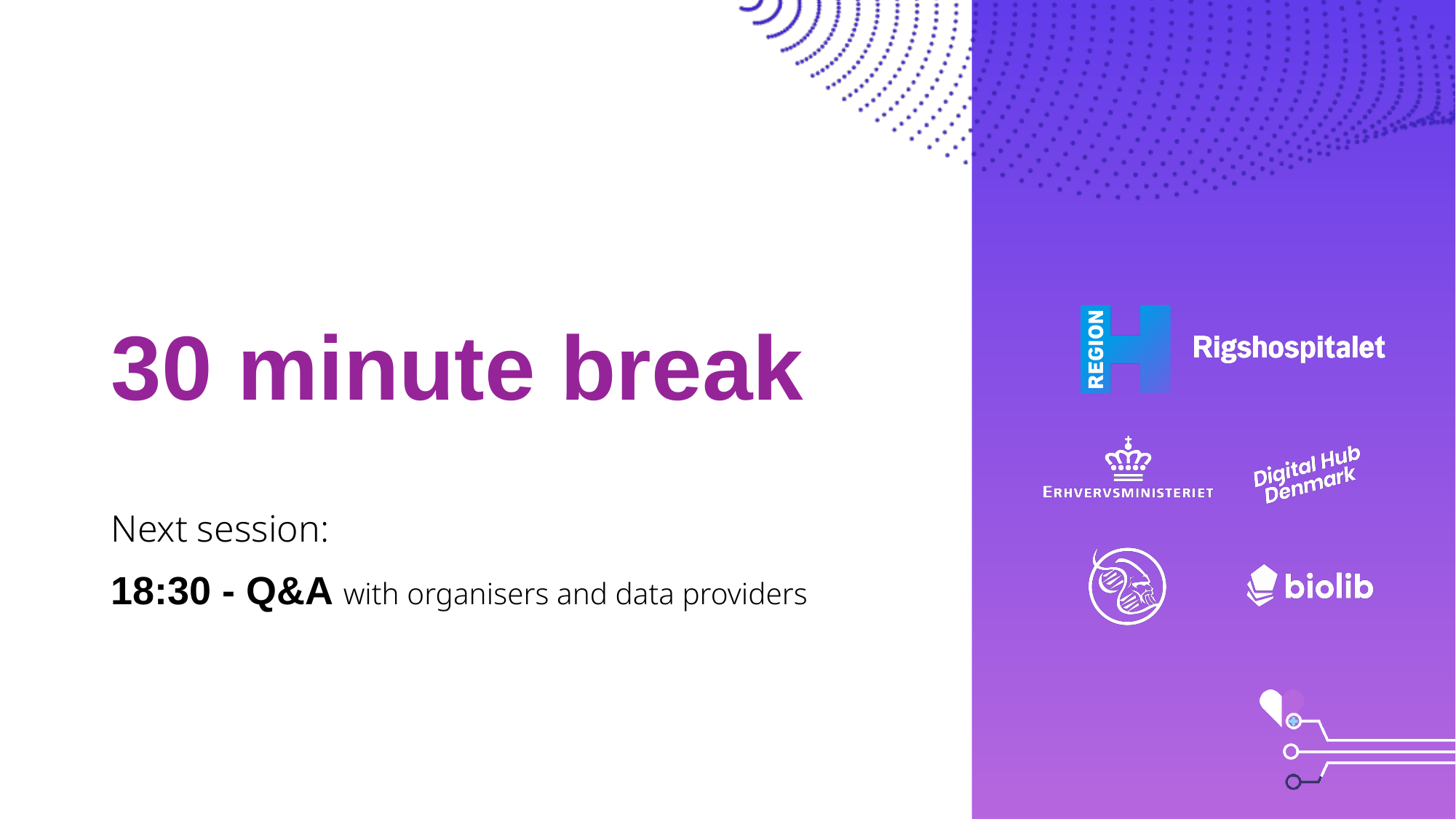

# 30 minute break
Next session:
18:30 - Q&A with organisers and data providers